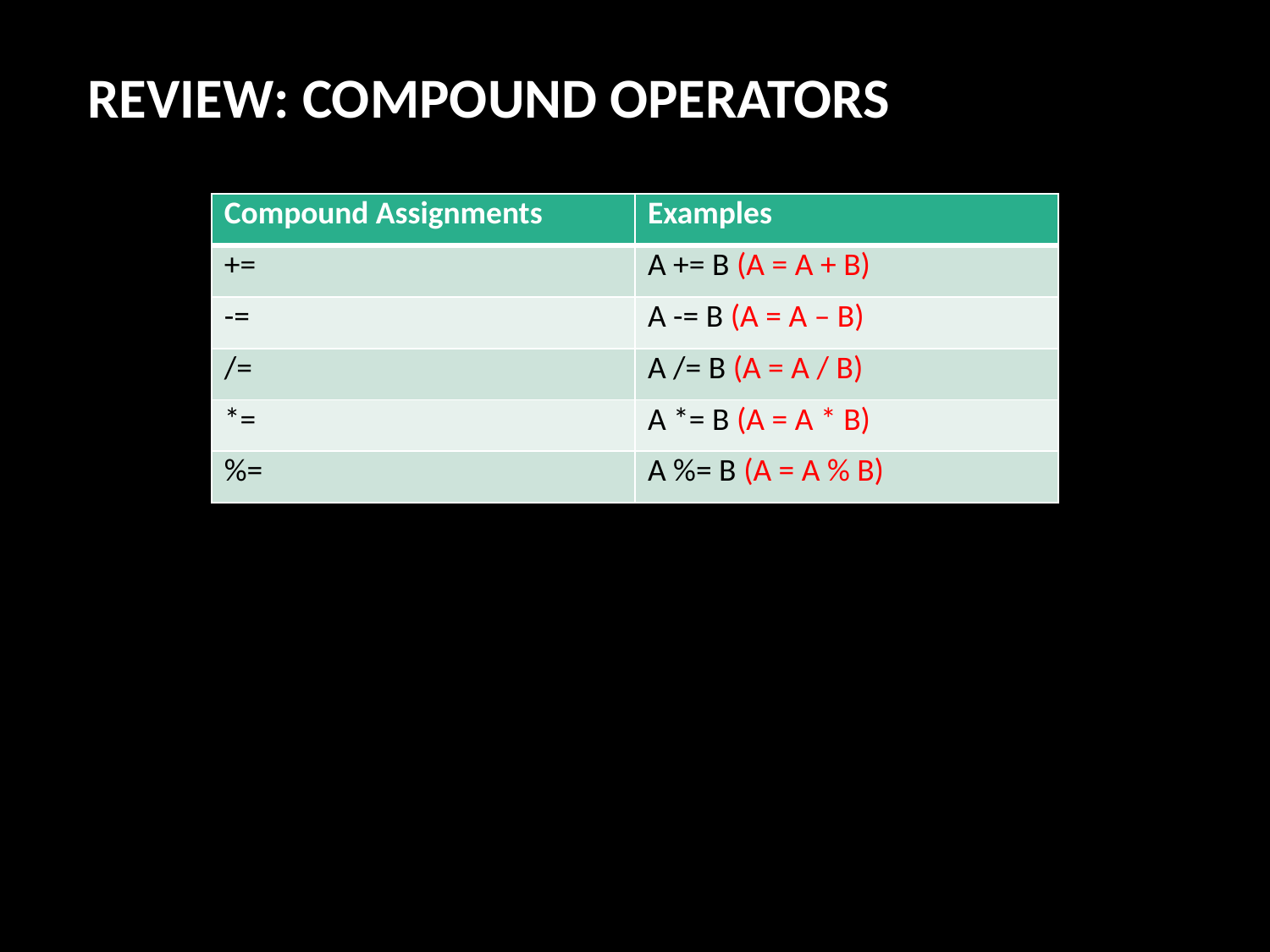

REVIEW: COMPOUND OPERATORS
| Compound Assignments | Examples |
| --- | --- |
| += | A += B (A = A + B) |
| -= | A -= B (A = A – B) |
| /= | A /= B (A = A / B) |
| \*= | A \*= B (A = A \* B) |
| %= | A %= B (A = A % B) |